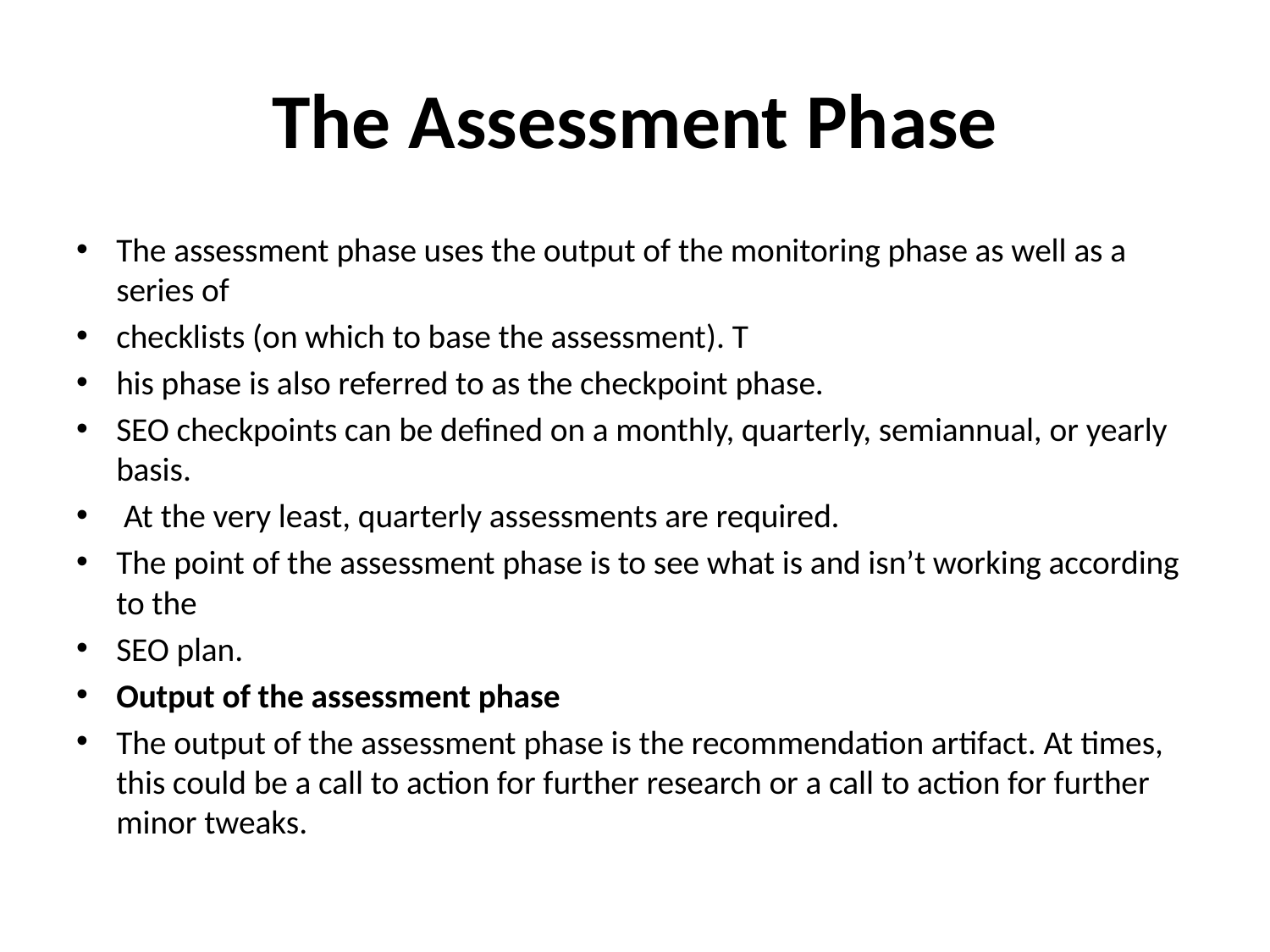

# The Assessment Phase
The assessment phase uses the output of the monitoring phase as well as a series of
checklists (on which to base the assessment). T
his phase is also referred to as the checkpoint phase.
SEO checkpoints can be defined on a monthly, quarterly, semiannual, or yearly basis.
 At the very least, quarterly assessments are required.
The point of the assessment phase is to see what is and isn’t working according to the
SEO plan.
Output of the assessment phase
The output of the assessment phase is the recommendation artifact. At times, this could be a call to action for further research or a call to action for further minor tweaks.